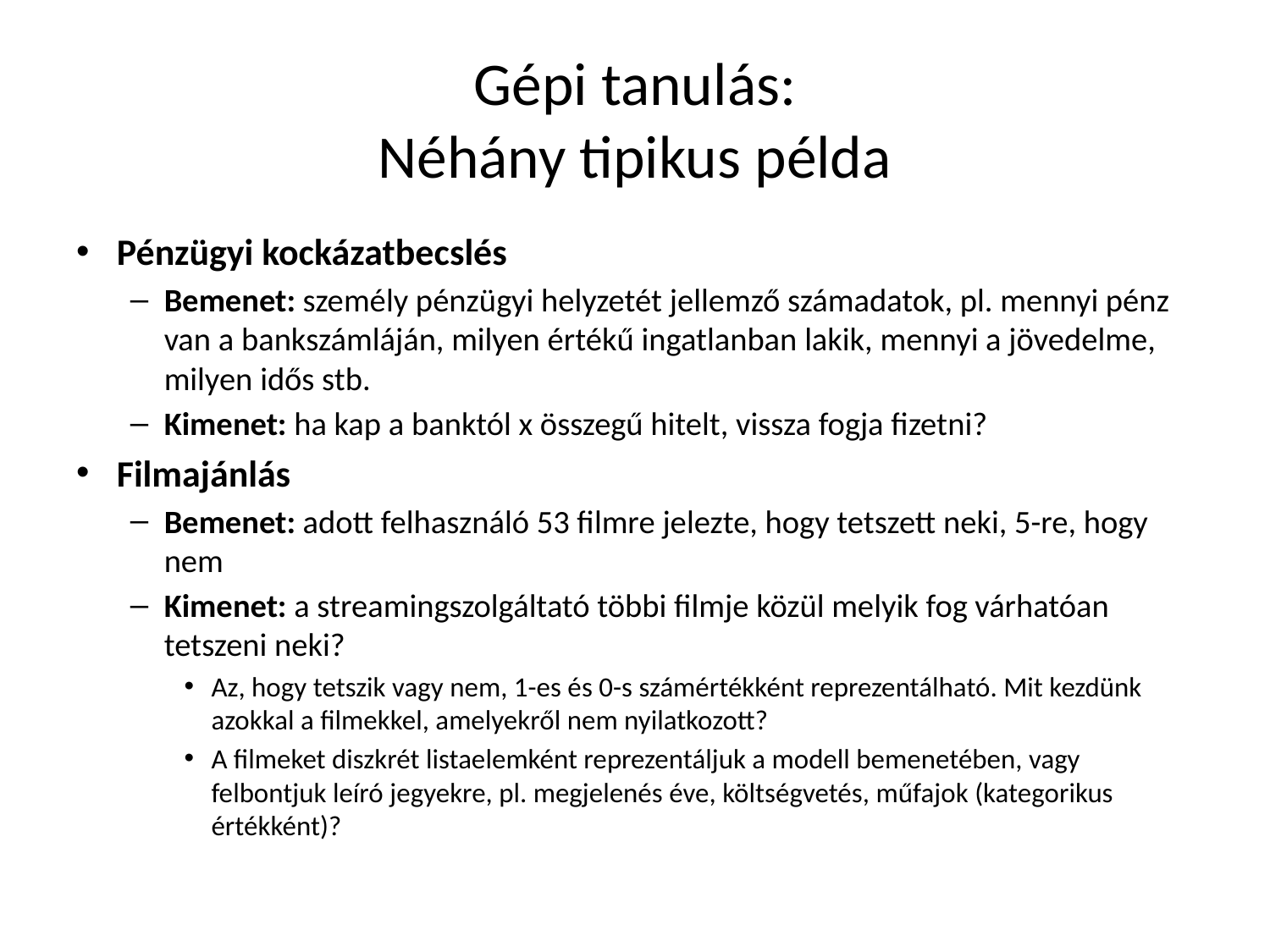

# Gépi tanulás: Néhány tipikus példa
Pénzügyi kockázatbecslés
Bemenet: személy pénzügyi helyzetét jellemző számadatok, pl. mennyi pénz van a bankszámláján, milyen értékű ingatlanban lakik, mennyi a jövedelme, milyen idős stb.
Kimenet: ha kap a banktól x összegű hitelt, vissza fogja fizetni?
Filmajánlás
Bemenet: adott felhasználó 53 filmre jelezte, hogy tetszett neki, 5-re, hogy nem
Kimenet: a streamingszolgáltató többi filmje közül melyik fog várhatóan tetszeni neki?
Az, hogy tetszik vagy nem, 1-es és 0-s számértékként reprezentálható. Mit kezdünk azokkal a filmekkel, amelyekről nem nyilatkozott?
A filmeket diszkrét listaelemként reprezentáljuk a modell bemenetében, vagy felbontjuk leíró jegyekre, pl. megjelenés éve, költségvetés, műfajok (kategorikus értékként)?